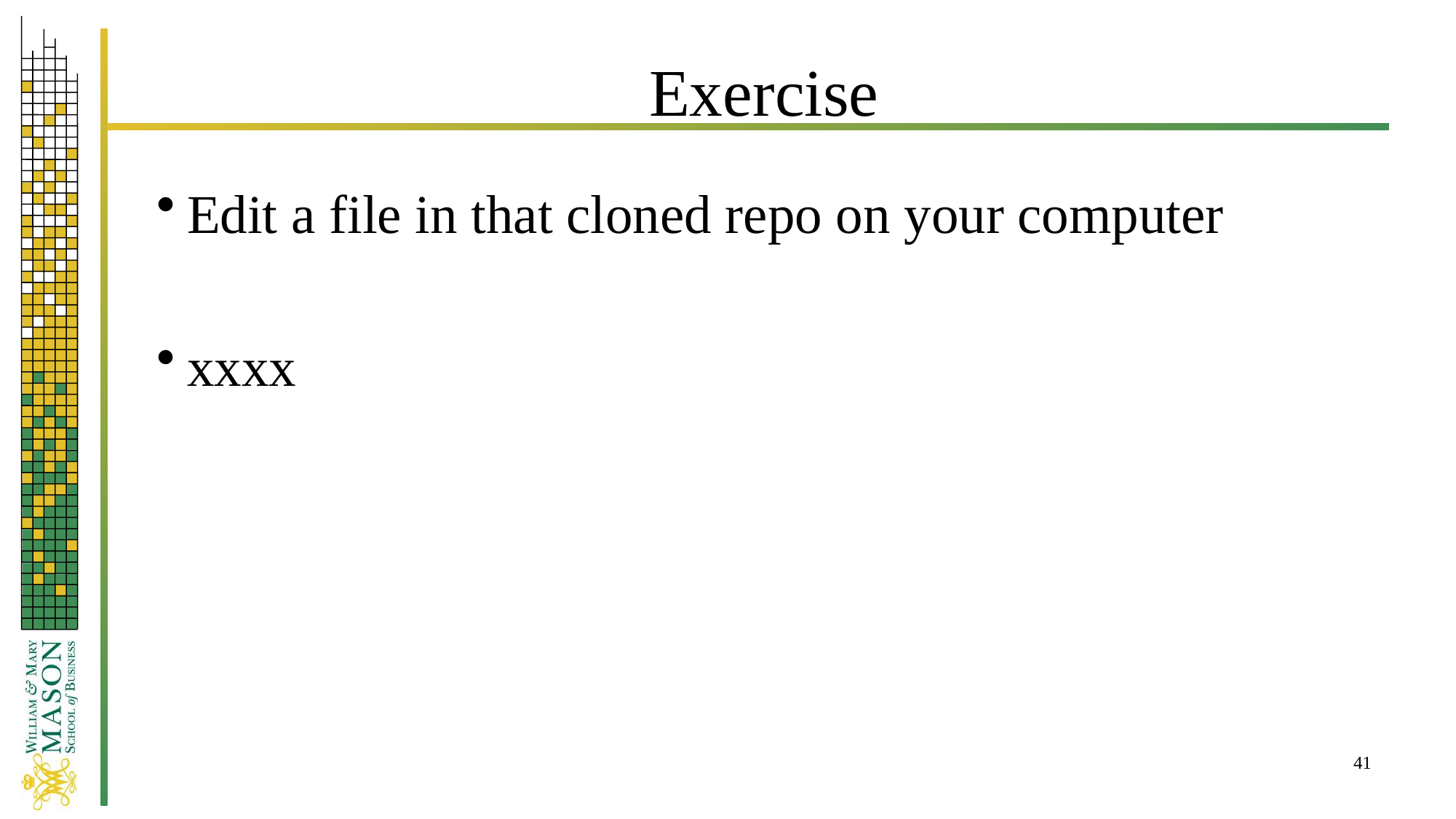

# Exercise
Edit a file in that cloned repo on your computer

xxxx
41